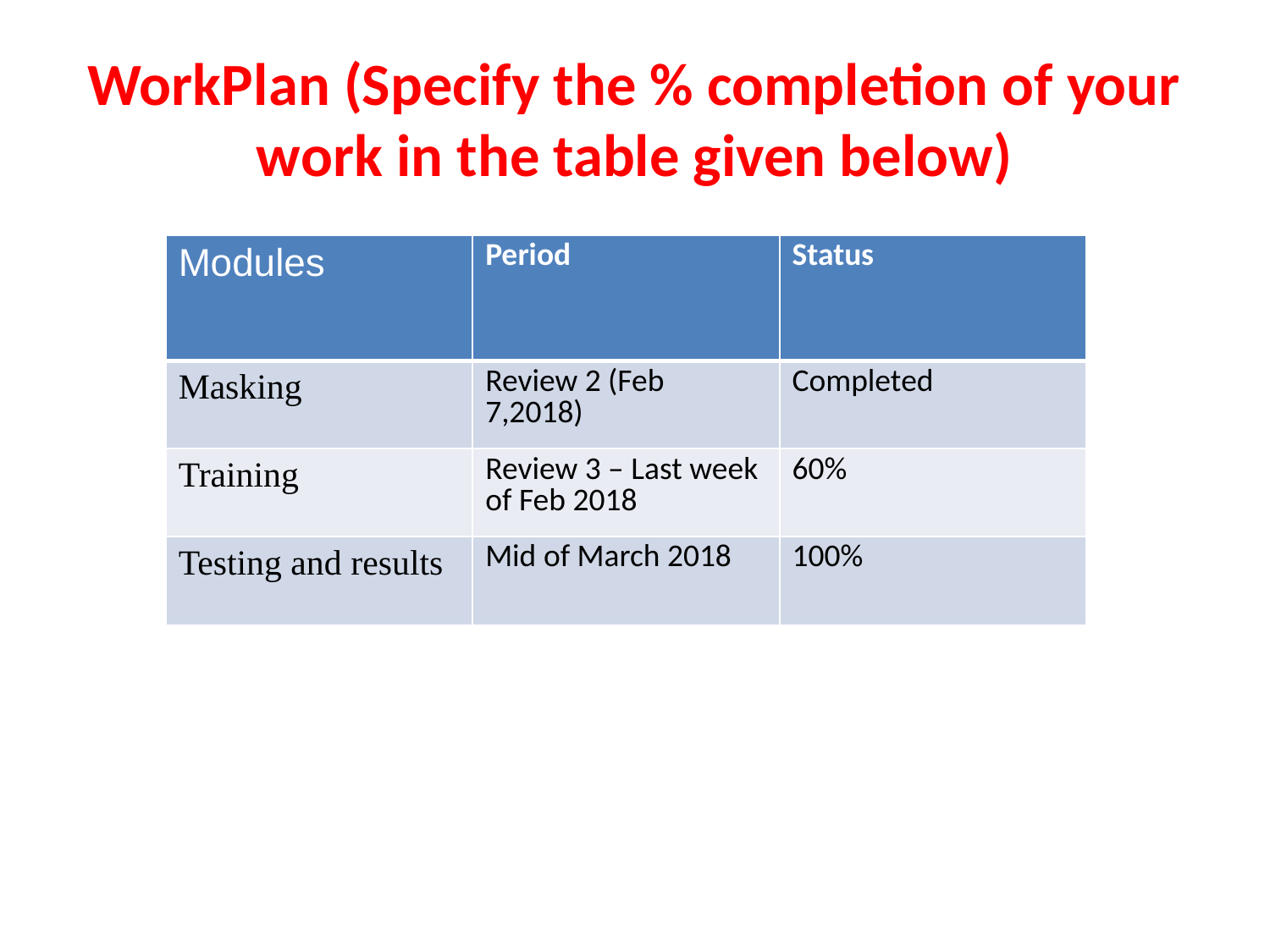

WorkPlan (Specify the % completion of your work in the table given below)
| Modules | Period | Status |
| --- | --- | --- |
| Masking | Review 2 (Feb 7,2018) | Completed |
| Training | Review 3 – Last week of Feb 2018 | 60% |
| Testing and results | Mid of March 2018 | 100% |